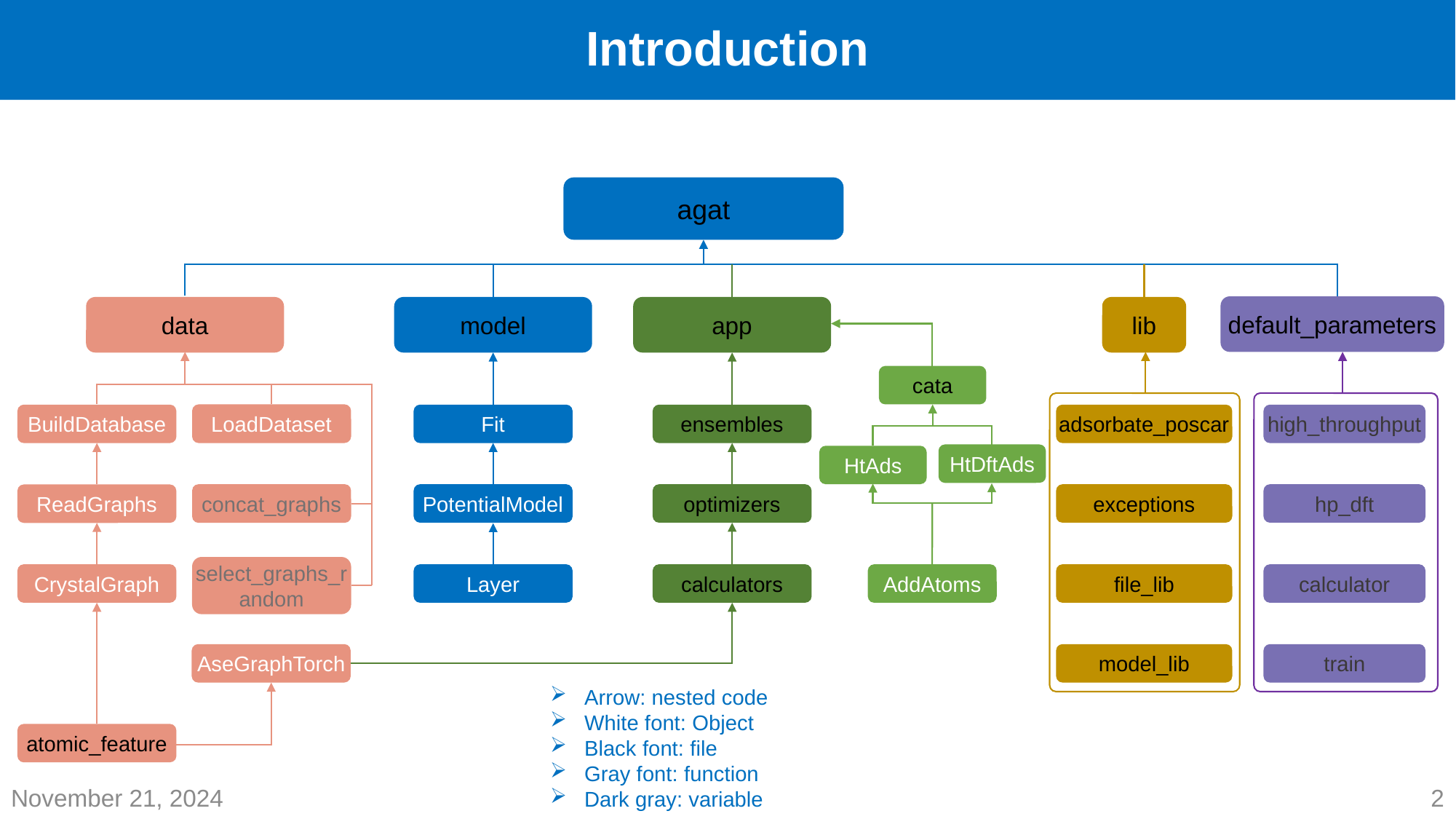

Introduction
agat

default_parameters
data
model
app
lib

cata

LoadDataset
BuildDatabase
Fit
ensembles
adsorbate_poscar
high_throughput

HtDftAds
HtAds

concat_graphs
PotentialModel
optimizers
exceptions
hp_dft
ReadGraphs
select_graphs_random
CrystalGraph
Layer
calculators
AddAtoms
file_lib
calculator

AseGraphTorch
model_lib
train
Arrow: nested code
White font: Object
Black font: file
Gray font: function
Dark gray: variable

atomic_feature
November 21, 2024
2